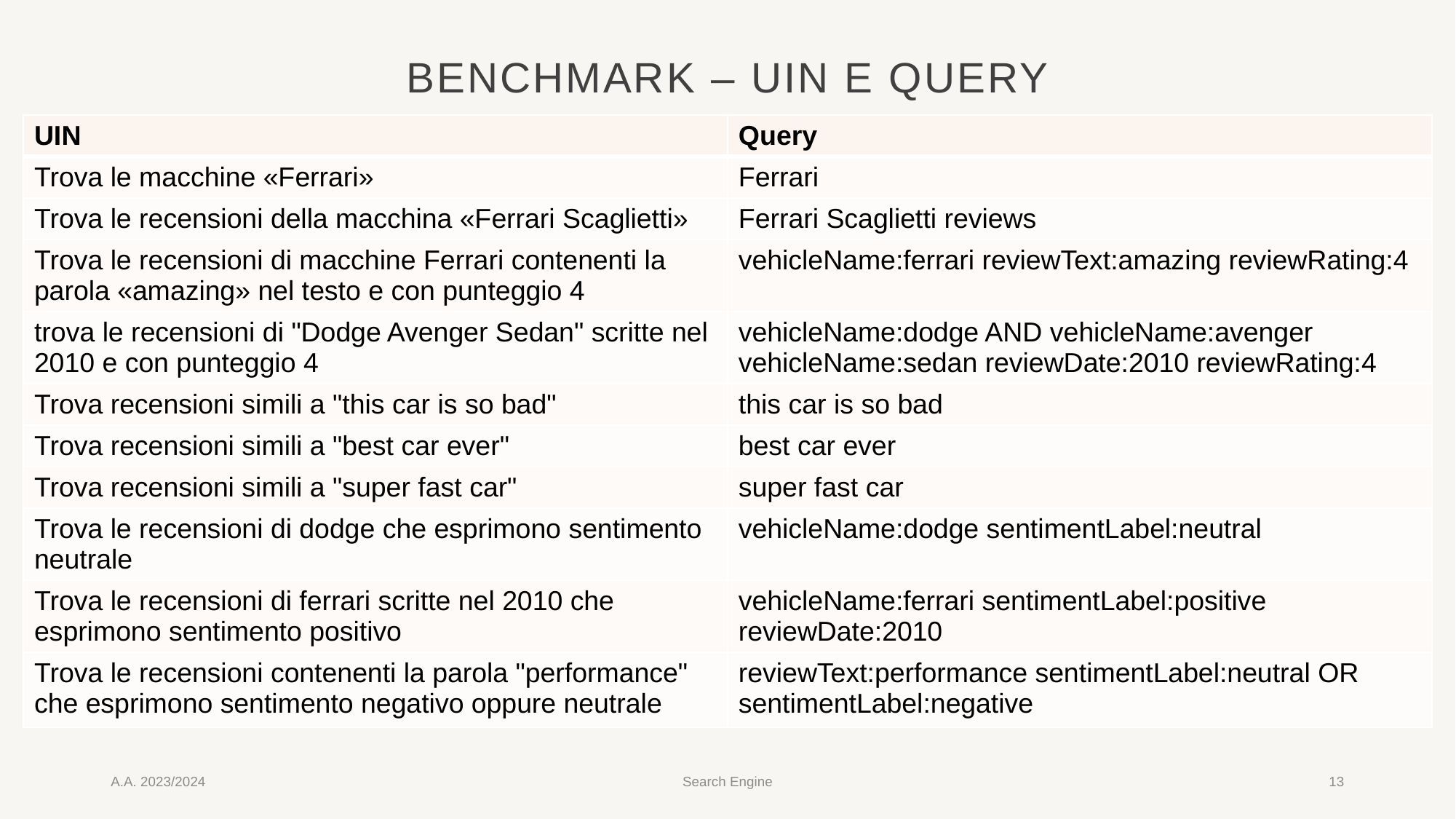

# Benchmark – UIN e query
| UIN | Query |
| --- | --- |
| Trova le macchine «Ferrari» | Ferrari |
| Trova le recensioni della macchina «Ferrari Scaglietti» | Ferrari Scaglietti reviews |
| Trova le recensioni di macchine Ferrari contenenti la parola «amazing» nel testo e con punteggio 4 | vehicleName:ferrari reviewText:amazing reviewRating:4 |
| trova le recensioni di "Dodge Avenger Sedan" scritte nel 2010 e con punteggio 4 | vehicleName:dodge AND vehicleName:avenger vehicleName:sedan reviewDate:2010 reviewRating:4 |
| Trova recensioni simili a "this car is so bad" | this car is so bad |
| Trova recensioni simili a "best car ever" | best car ever |
| Trova recensioni simili a "super fast car" | super fast car |
| Trova le recensioni di dodge che esprimono sentimento neutrale | vehicleName:dodge sentimentLabel:neutral |
| Trova le recensioni di ferrari scritte nel 2010 che esprimono sentimento positivo | vehicleName:ferrari sentimentLabel:positive reviewDate:2010 |
| Trova le recensioni contenenti la parola "performance" che esprimono sentimento negativo oppure neutrale | reviewText:performance sentimentLabel:neutral OR sentimentLabel:negative |
€ 3 Mrd
€ 2 Mrd
€ 1 Mrd
Opportunità di creare
Libertà di inventare
Pochi concorrenti
Mercato orientabile
Mercato disponibile per servizi
Mercato ottenibile
A.A. 2023/2024
Search Engine
13